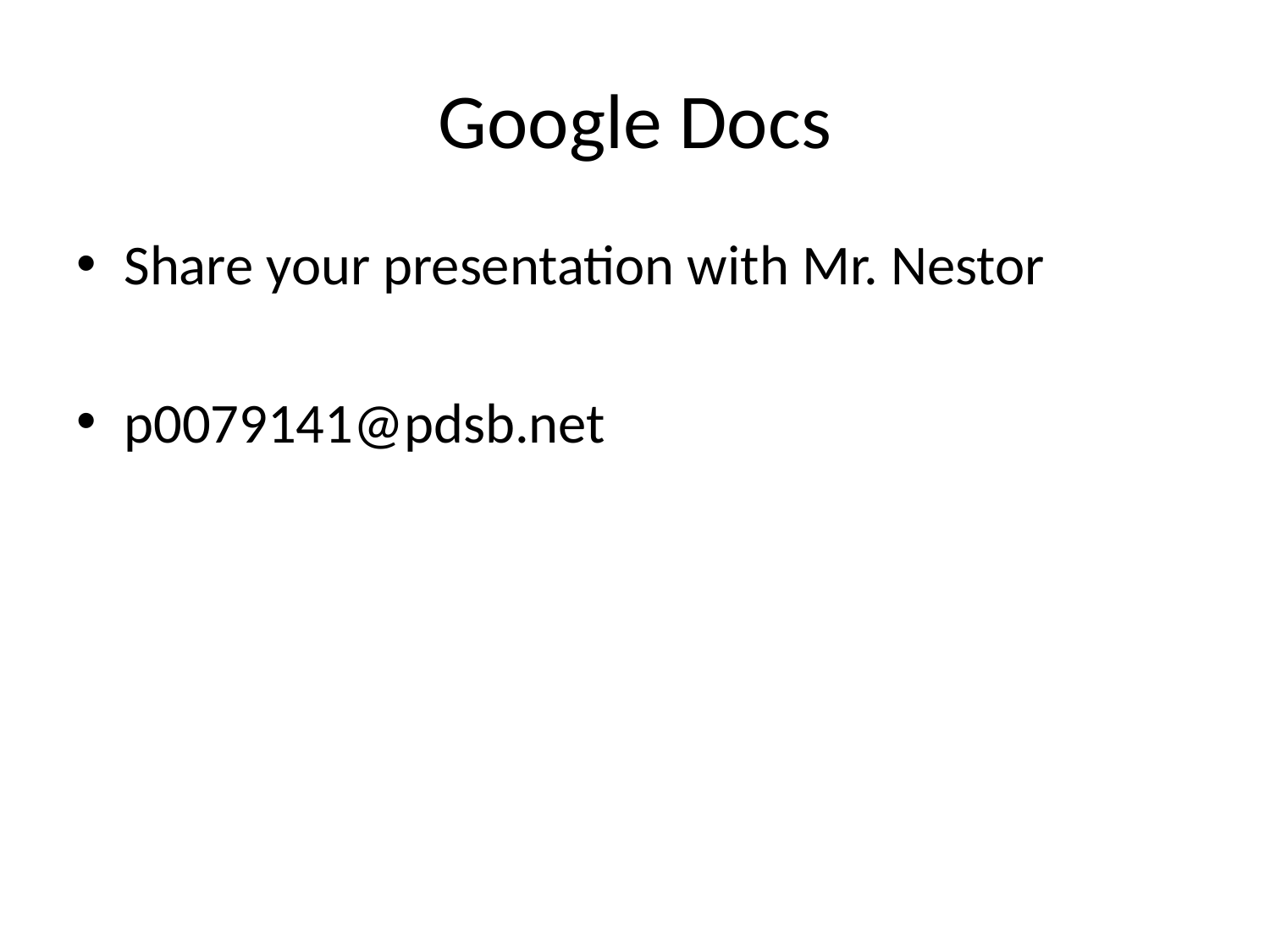

# Google Docs
Share your presentation with Mr. Nestor

p0079141@pdsb.net